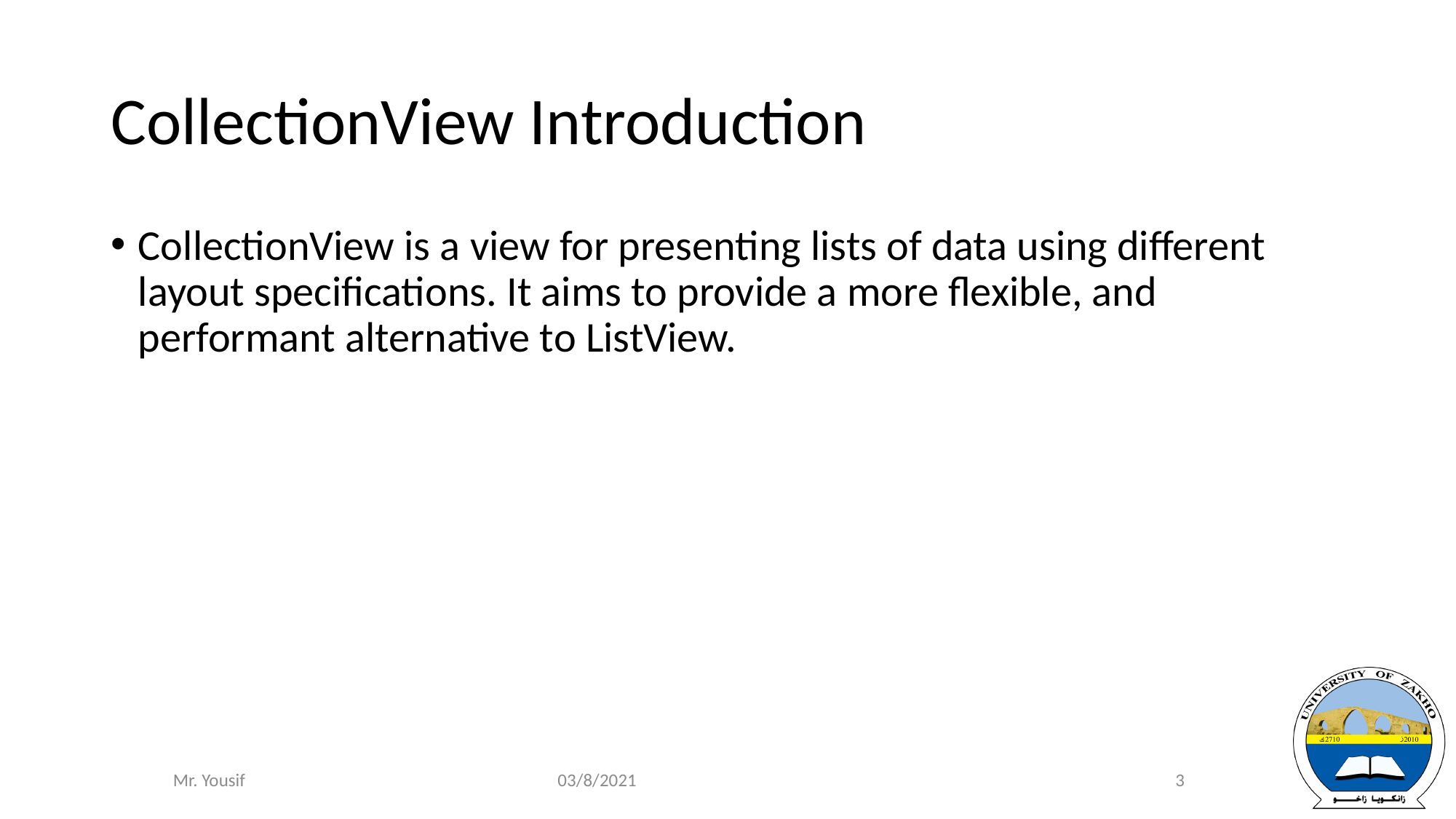

# CollectionView Introduction
CollectionView is a view for presenting lists of data using different layout specifications. It aims to provide a more flexible, and performant alternative to ListView.
03/8/2021
3
Mr. Yousif